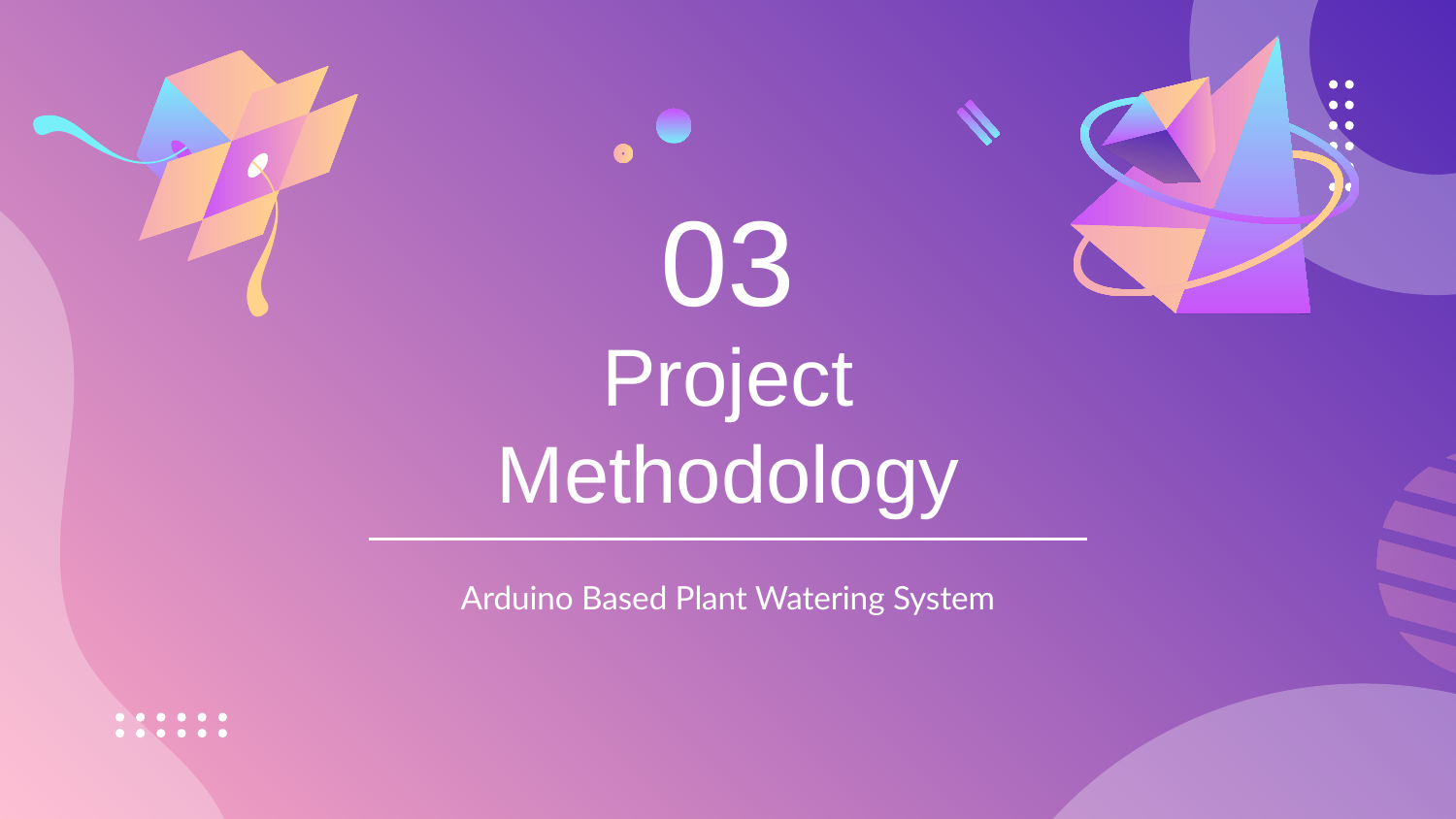

03
# Project Methodology

Arduino Based Plant Watering System